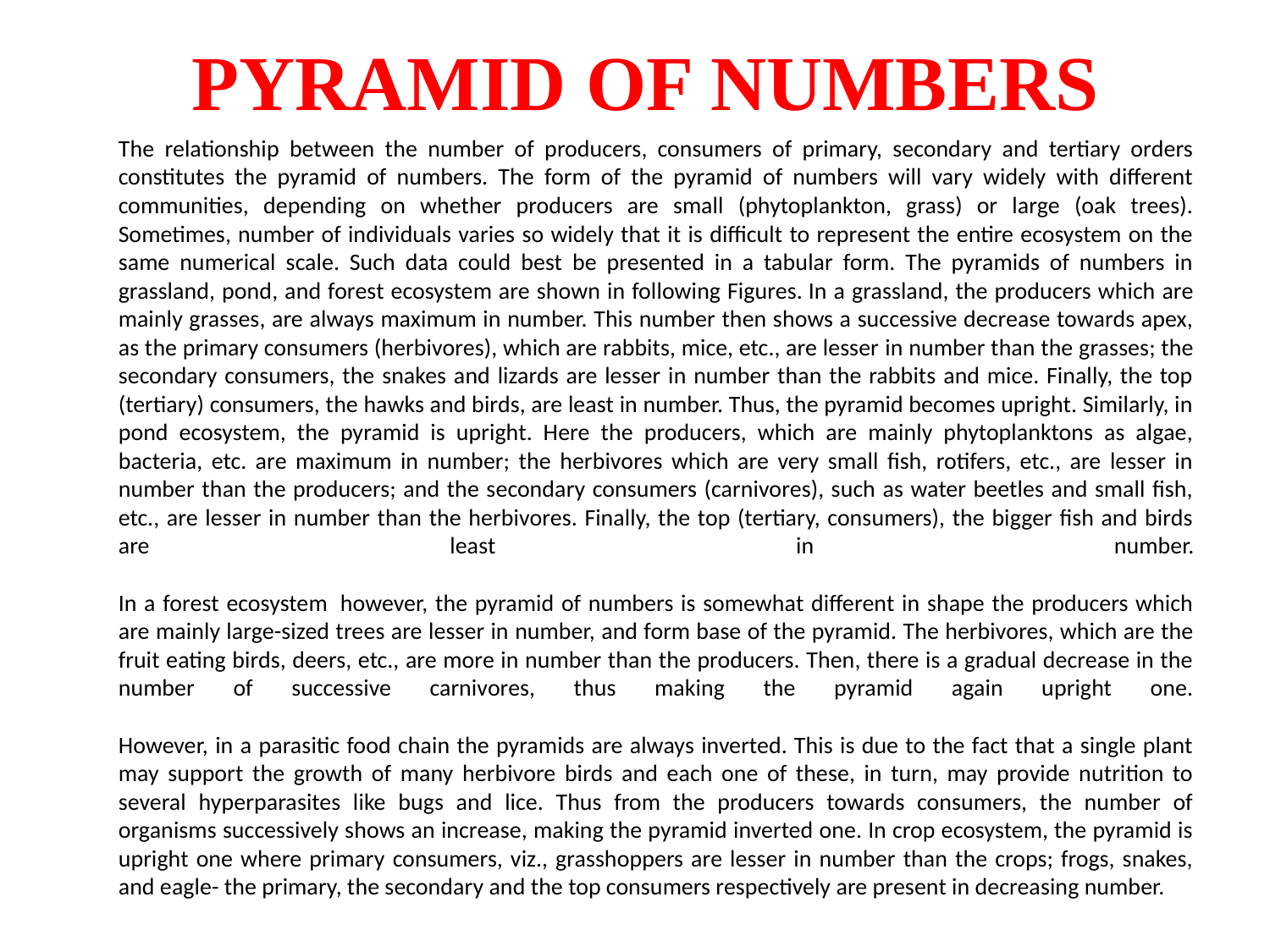

# PYRAMID OF NUMBERS
	The relationship between the number of producers, consumers of primary, secondary and tertiary orders constitutes the pyramid of numbers. The form of the pyramid of numbers will vary widely with different communities, depending on whether producers are small (phytoplankton, grass) or large (oak trees). Sometimes, number of individuals varies so widely that it is difficult to represent the entire ecosystem on the same numerical scale. Such data could best be presented in a tabular form. The pyramids of numbers in grassland, pond, and forest ecosystem are shown in following Figures. In a grassland, the producers which are mainly grasses, are always maximum in number. This number then shows a successive decrease towards apex, as the primary consumers (herbivores), which are rabbits, mice, etc., are lesser in number than the grasses; the secondary consumers, the snakes and lizards are lesser in number than the rabbits and mice. Finally, the top (tertiary) consumers, the hawks and birds, are least in number. Thus, the pyramid becomes upright. Similarly, in pond ecosystem, the pyramid is upright. Here the producers, which are mainly phytoplanktons as algae, bacteria, etc. are maximum in number; the herbivores which are very small fish, rotifers, etc., are lesser in number than the producers; and the secondary consumers (carnivores), such as water beetles and small fish, etc., are lesser in number than the herbivores. Finally, the top (tertiary, consumers), the bigger fish and birds are least in number.
In a forest ecosystem  however, the pyramid of numbers is somewhat different in shape the producers which are mainly large-sized trees are lesser in number, and form base of the pyramid. The herbivores, which are the fruit eating birds, deers, etc., are more in number than the producers. Then, there is a gradual decrease in the number of successive carnivores, thus making the pyramid again upright one.
However, in a parasitic food chain the pyramids are always inverted. This is due to the fact that a single plant may support the growth of many herbivore birds and each one of these, in turn, may provide nutrition to several hyperparasites like bugs and lice. Thus from the producers towards consumers, the number of organisms successively shows an increase, making the pyramid inverted one. In crop ecosystem, the pyramid is upright one where primary consumers, viz., grasshoppers are lesser in number than the crops; frogs, snakes, and eagle- the primary, the secondary and the top consumers respectively are present in decreasing number.